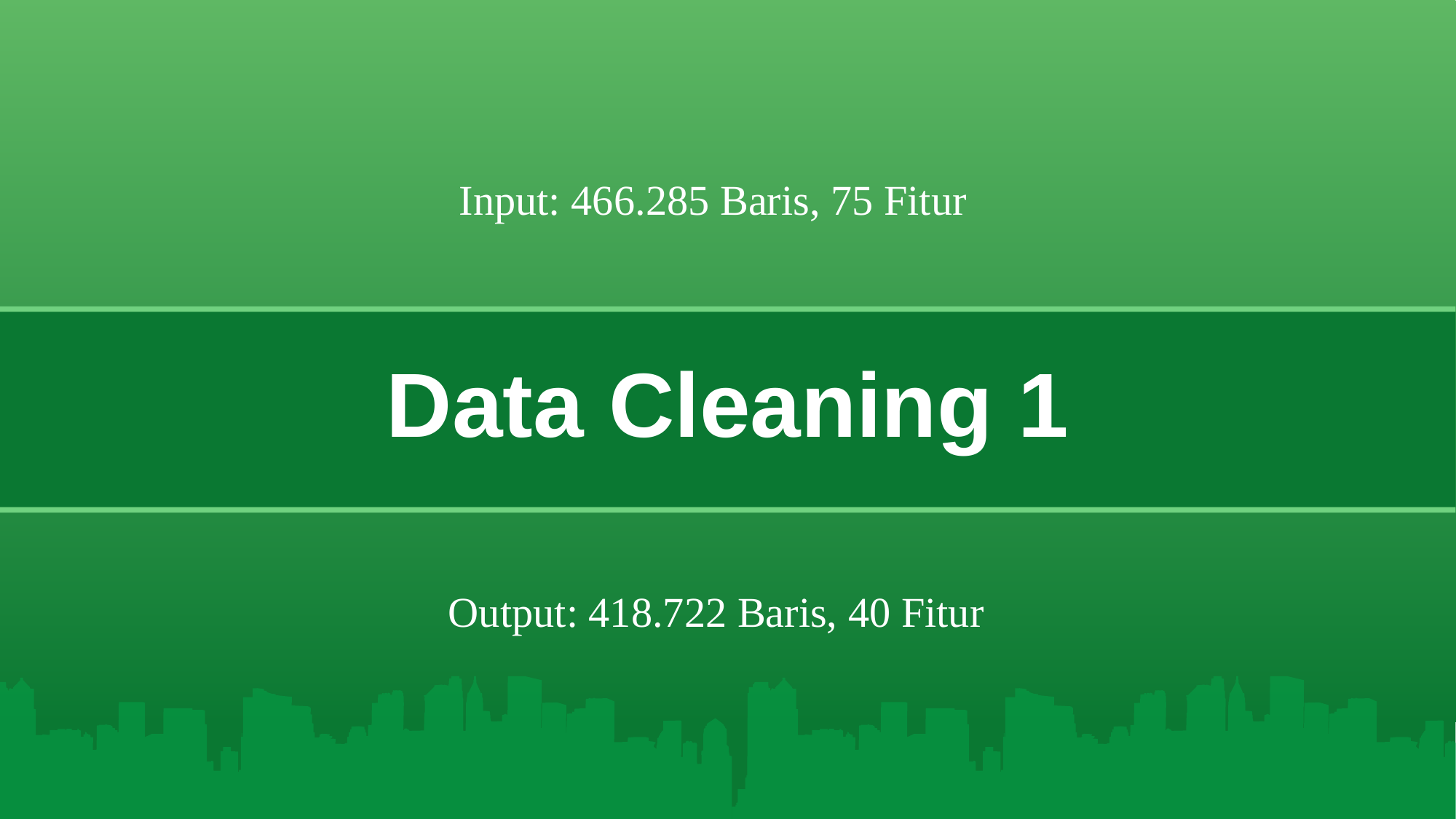

Data Cleaning 1

# Sample 3
Input: 466.285 Baris, 75 Fitur
Output: 418.722 Baris, 40 Fitur